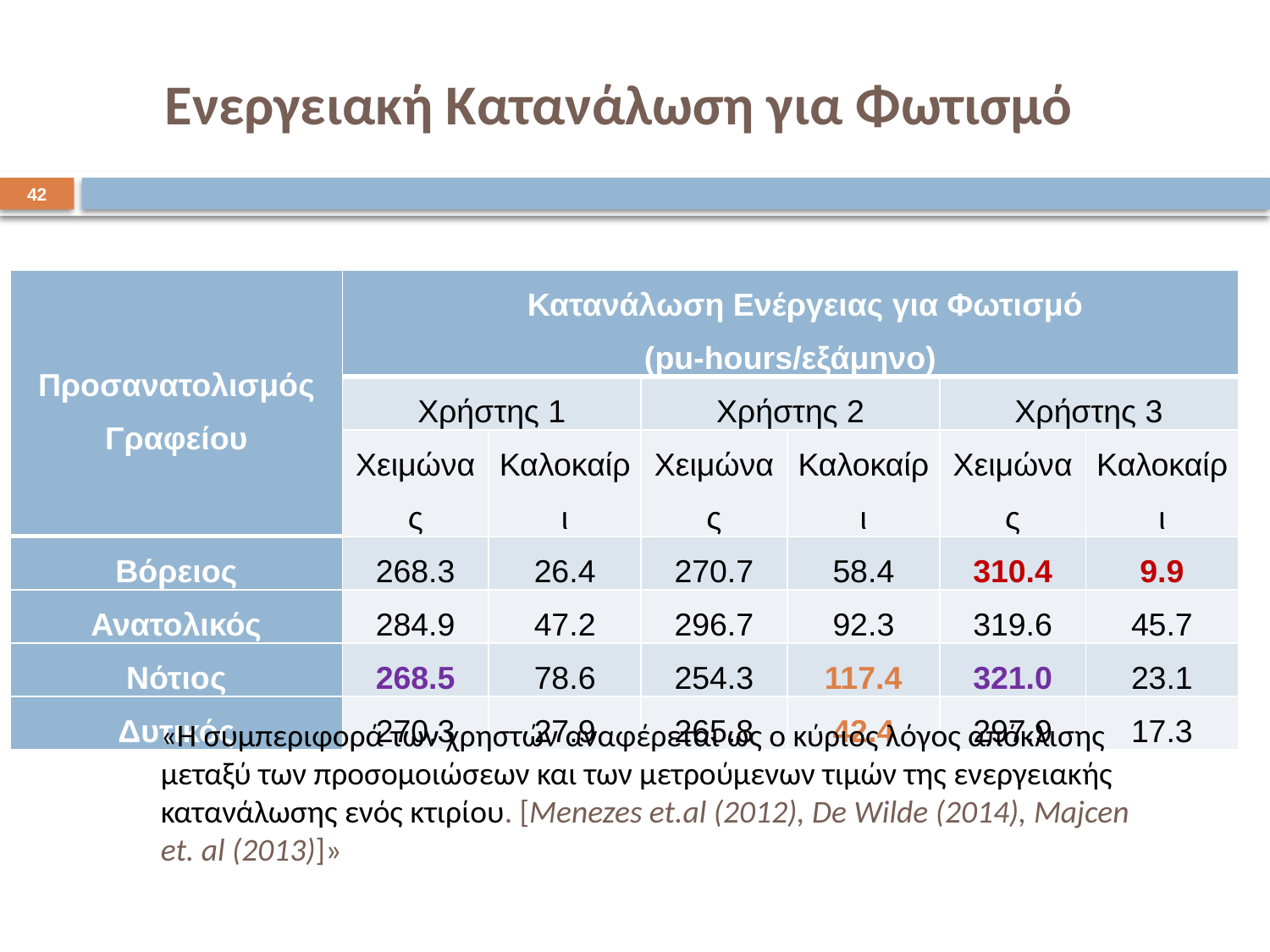

Ενεργειακή Κατανάλωση για Φωτισμό

42
| Προσανατολισμός Γραφείου | Κατανάλωση Ενέργειας για Φωτισμό (pu-hours/εξάμηνο) |  |  |  |  |  |
| --- | --- | --- | --- | --- | --- | --- |
|  | Χρήστης 1 |  | Χρήστης 2 |  | Χρήστης 3 |  |
|  | Χειμώνας | Καλοκαίρι | Χειμώνας | Καλοκαίρι | Χειμώνας | Καλοκαίρι |
| Βόρειος | 268.3 | 26.4 | 270.7 | 58.4 | 310.4 | 9.9 |
| Ανατολικός | 284.9 | 47.2 | 296.7 | 92.3 | 319.6 | 45.7 |
| Νότιος | 268.5 | 78.6 | 254.3 | 117.4 | 321.0 | 23.1 |
| Δυτικός | 270.3 | 27.9 | 265.8 | 42.4 | 297.9 | 17.3 |
«Η συμπεριφορά των χρηστών αναφέρεται ως ο κύριος λόγος απόκλισης μεταξύ των προσομοιώσεων και των μετρούμενων τιμών της ενεργειακής κατανάλωσης ενός κτιρίου. [Menezes et.al (2012), De Wilde (2014), Majcen et. al (2013)]»